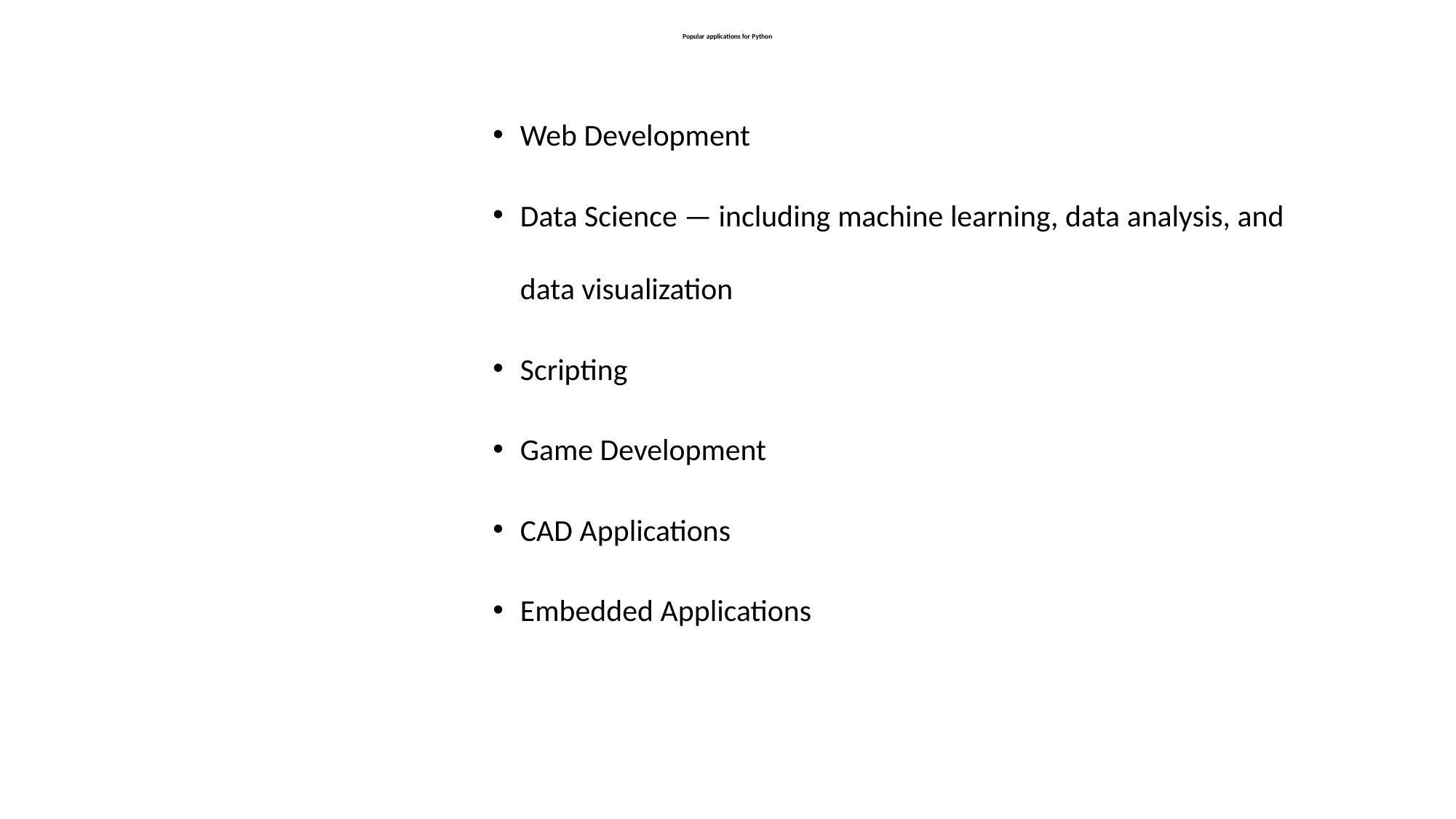

# Popular applications for Python
Web Development
Data Science — including machine learning, data analysis, and data visualization
Scripting
Game Development
CAD Applications
Embedded Applications